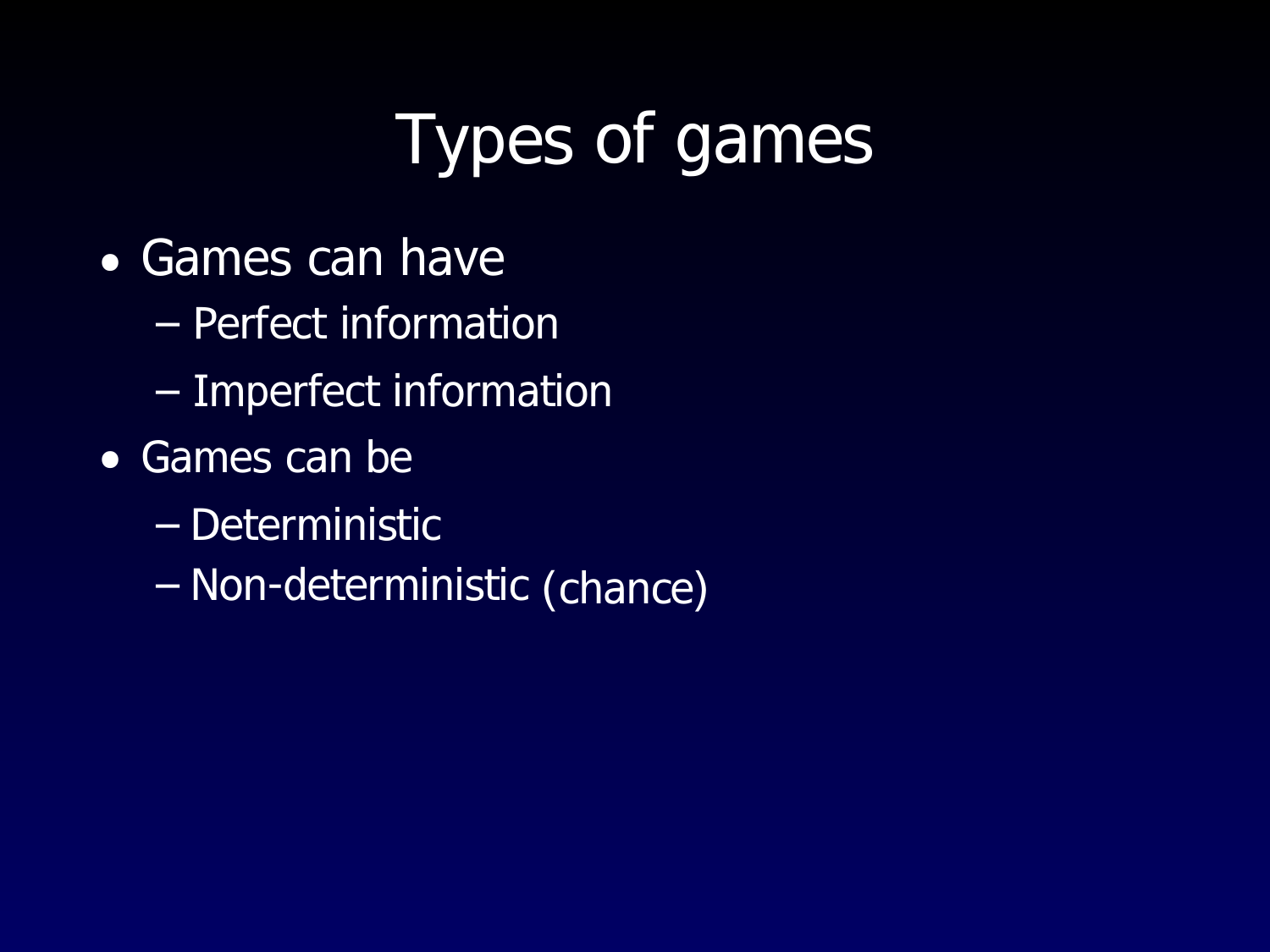

Types
Games can have
– Perfect information
of
games
•
– Imperfect information
Games can be
•
–
–
Deterministic
Non-deterministic
(chance)